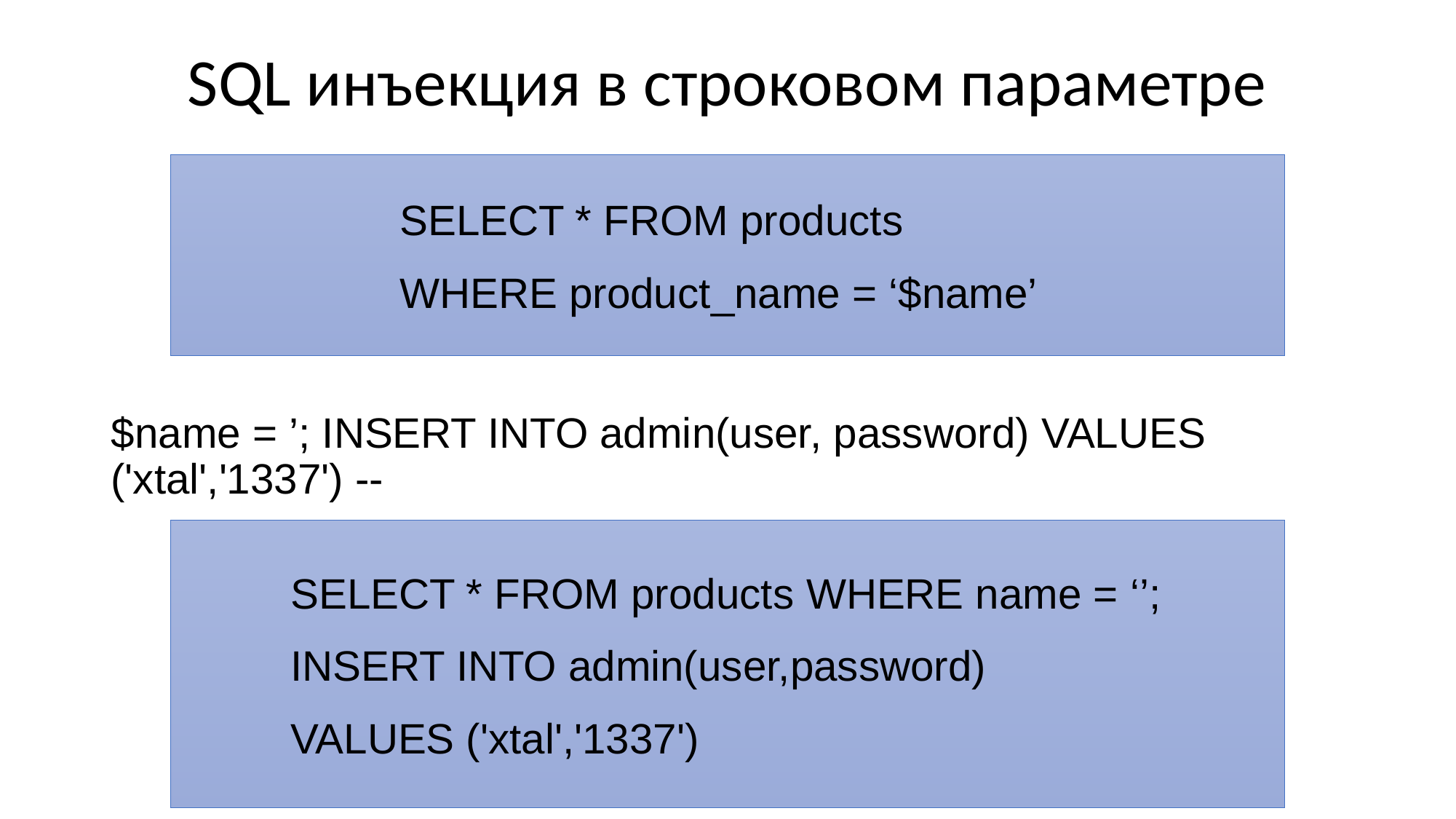

# SQL инъекция в строковом параметре
SELECT * FROM products
WHERE product_name = ‘$name’

$name = ’; INSERT INTO admin(user, password) VALUES ('xtal','1337') --

SELECT * FROM products WHERE name = ‘’;
INSERT INTO admin(user,password)
VALUES ('xtal','1337')